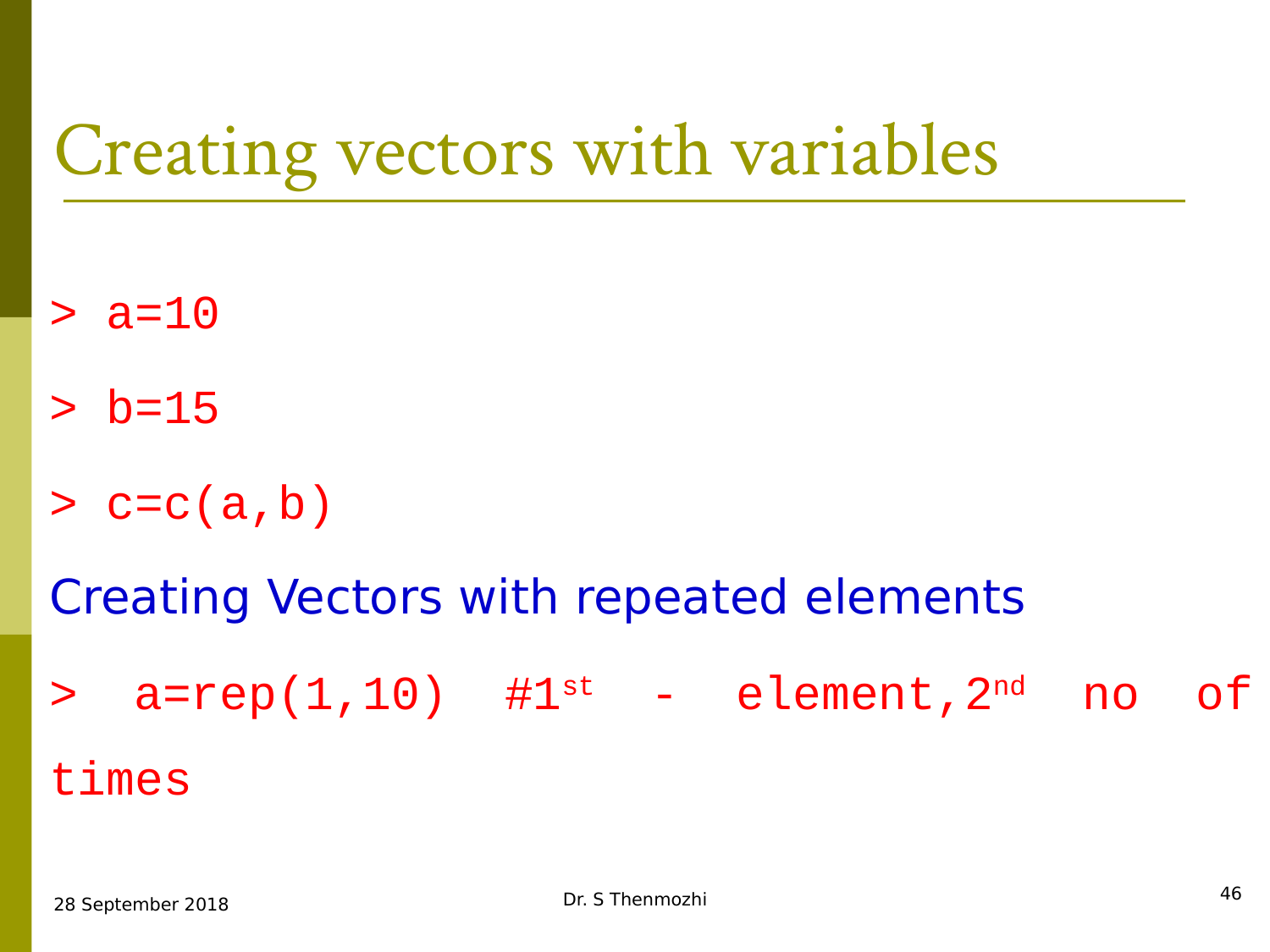

# Creating vectors with variables
> a=10
> b=15
> c=c(a,b)
Creating Vectors with repeated elements
> a=rep(1,10) #1st - element,2nd no of times
46
Dr. S Thenmozhi
28 September 2018